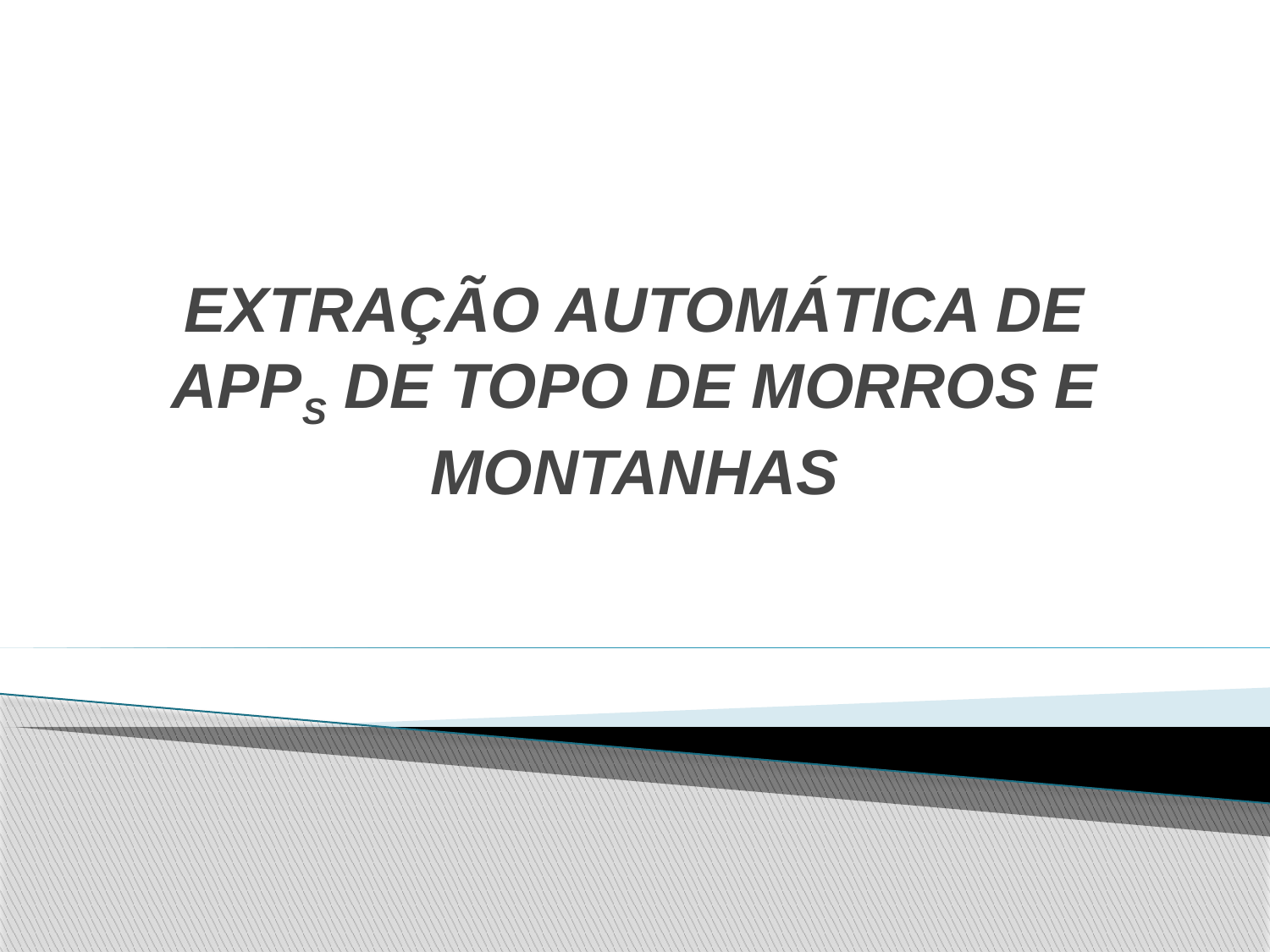

# EXTRAÇÃO AUTOMÁTICA DE APPS DE TOPO DE MORROS E MONTANHAS